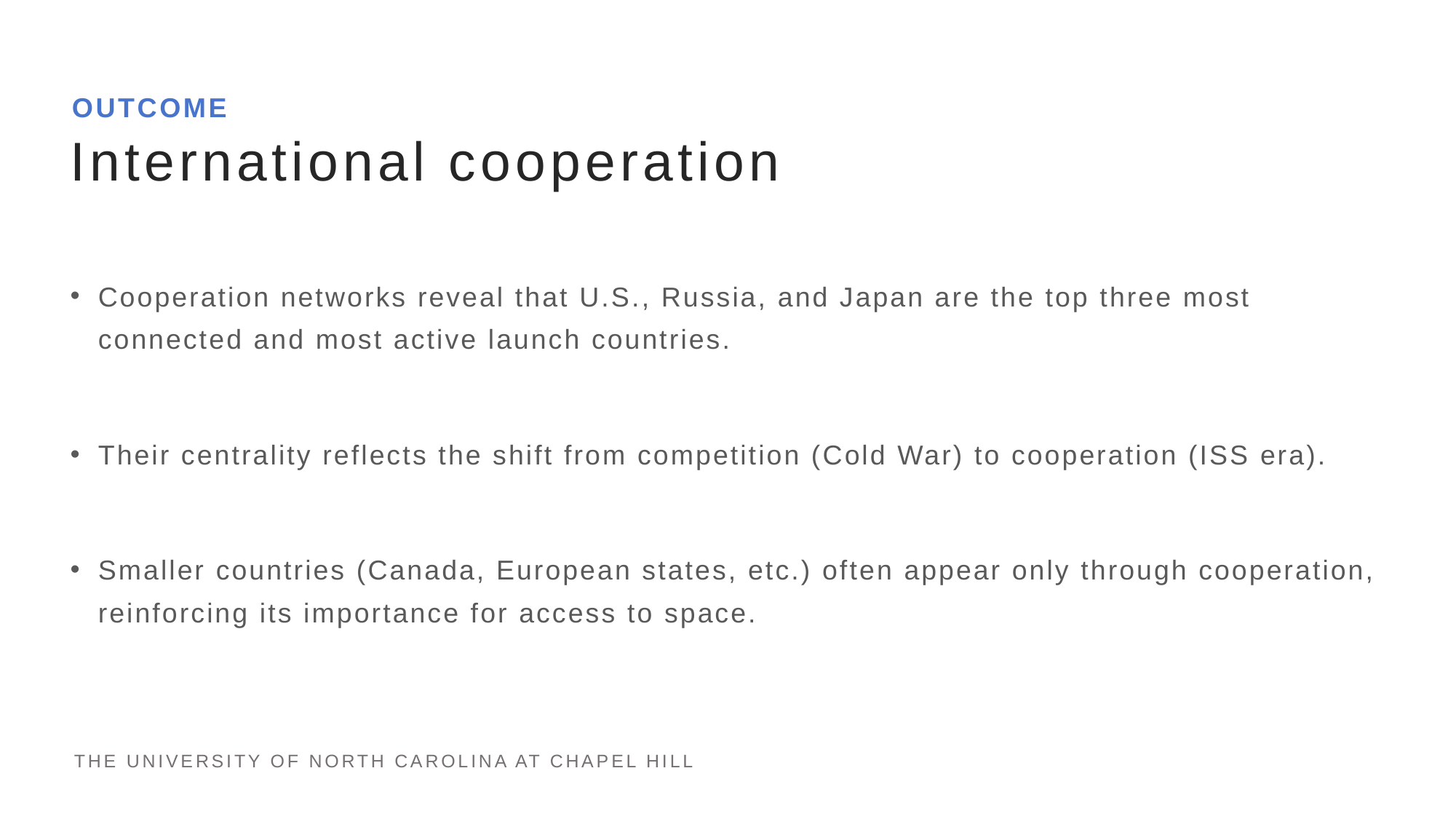

Outcome
# International cooperation
Cooperation networks reveal that U.S., Russia, and Japan are the top three most connected and most active launch countries.

Their centrality reflects the shift from competition (Cold War) to cooperation (ISS era).

Smaller countries (Canada, European states, etc.) often appear only through cooperation, reinforcing its importance for access to space.
10